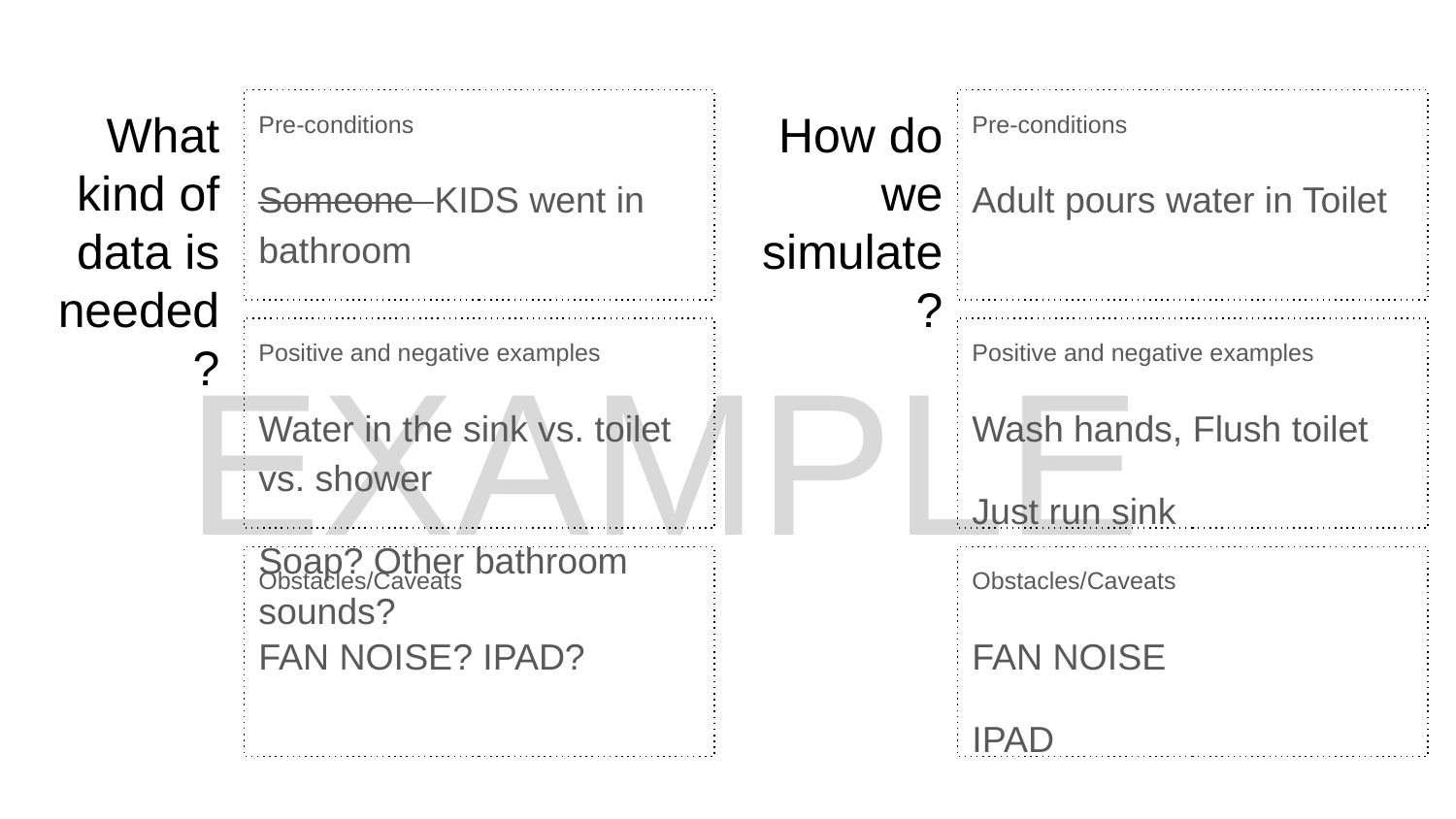

# What kind of data is needed?
Pre-conditions
Someone  KIDS went in bathroom
How do we simulate
?
Pre-conditions
Adult pours water in Toilet
EXAMPLE
Positive and negative examples
Water in the sink vs. toilet vs. shower
Soap? Other bathroom sounds?

Positive and negative examples
Wash hands, Flush toilet
Just run sink
Obstacles/Caveats
FAN NOISE? IPAD?
Obstacles/Caveats
FAN NOISE
IPAD